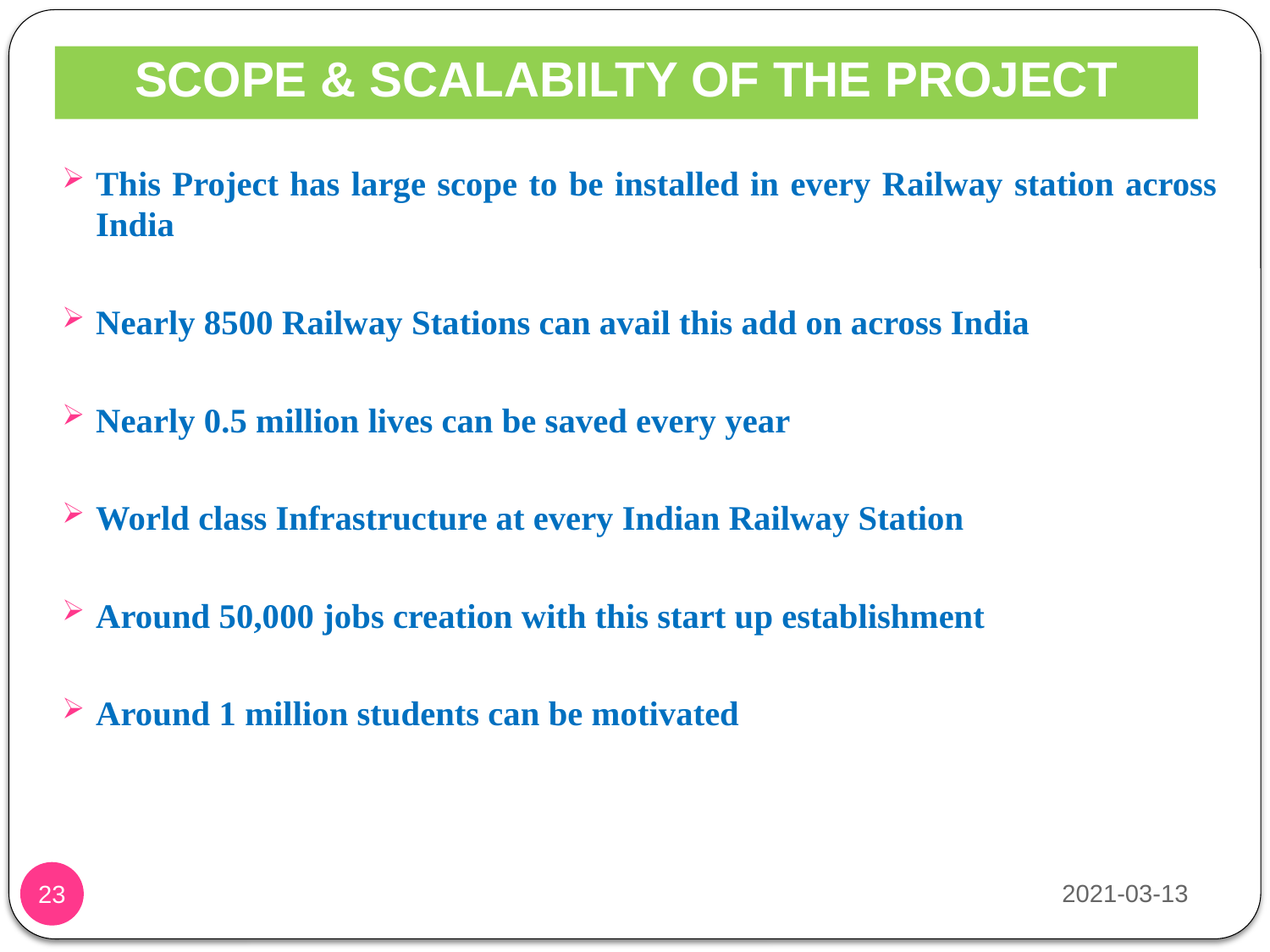

# SCOPE & SCALABILTY OF THE PROJECT

This Project has large scope to be installed in every Railway station across India

Nearly 8500 Railway Stations can avail this add on across India

Nearly 0.5 million lives can be saved every year

World class Infrastructure at every Indian Railway Station

Around 50,000 jobs creation with this start up establishment

Around 1 million students can be motivated

2021-03-13
23